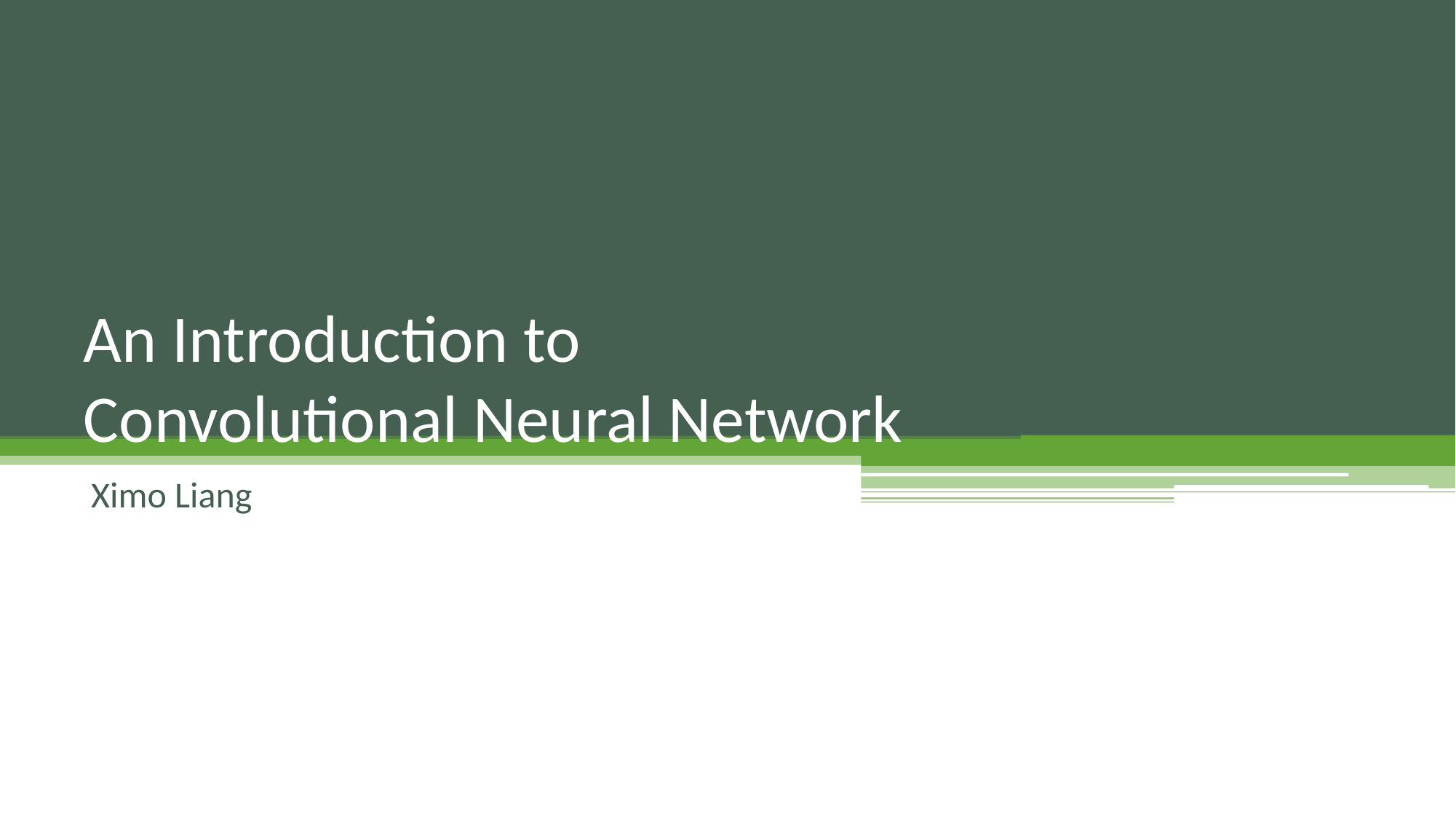

# An Introduction to Convolutional Neural Network
Ximo Liang